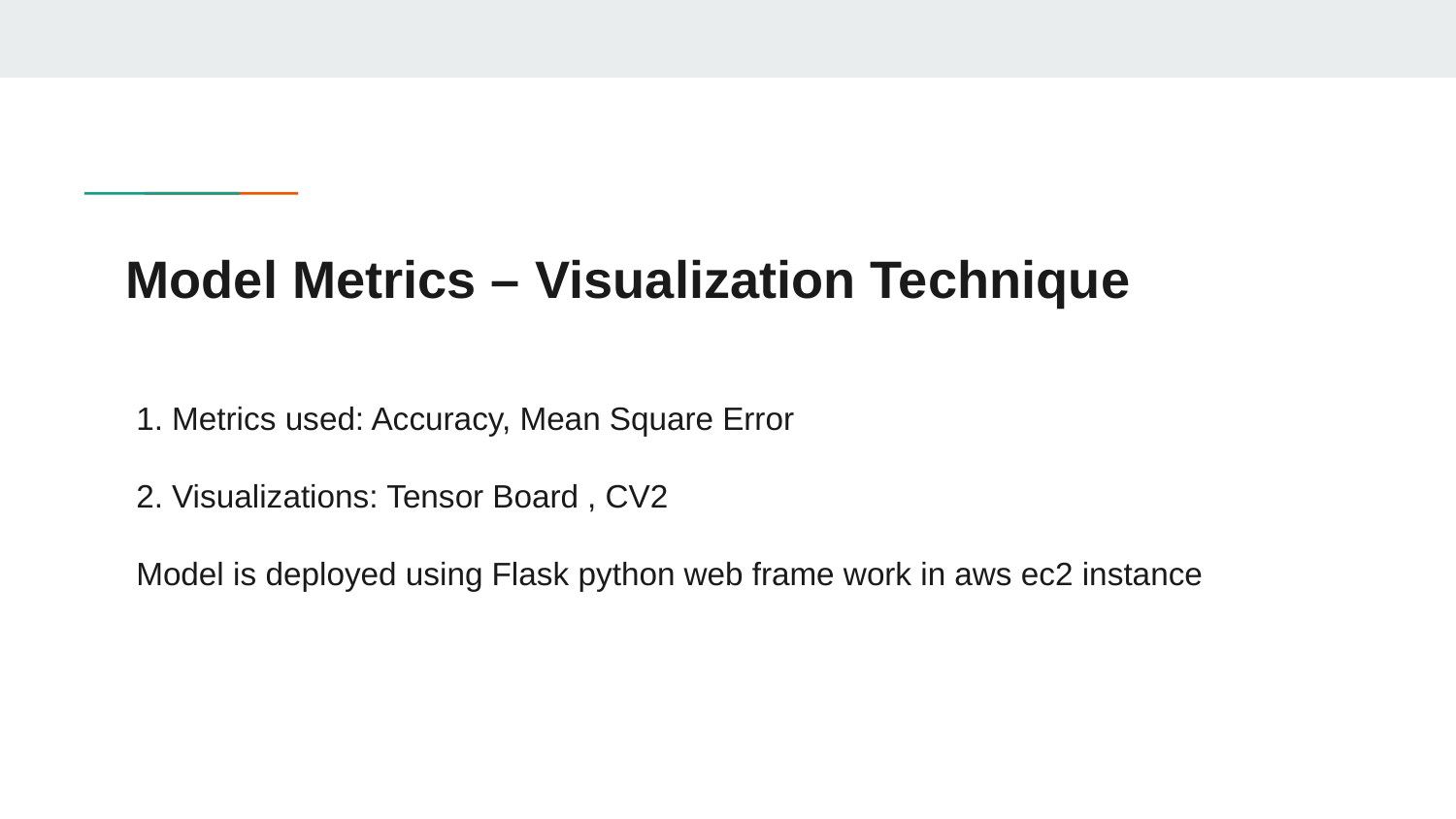

# Model Metrics – Visualization Technique
1. Metrics used: Accuracy, Mean Square Error

2. Visualizations: Tensor Board , CV2

Model is deployed using Flask python web frame work in aws ec2 instance